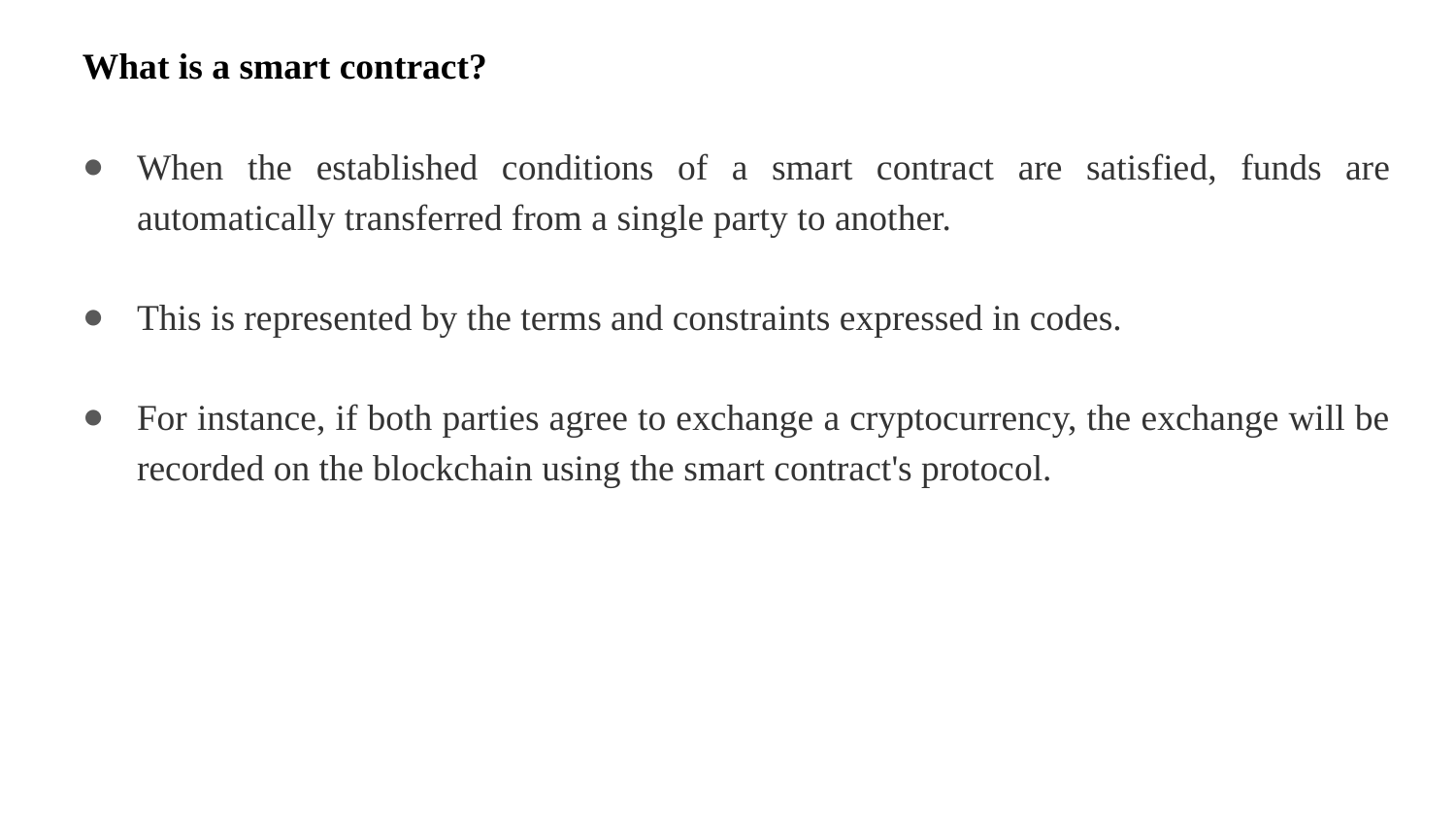

What is a smart contract?

When the established conditions of a smart contract are satisfied, funds are automatically transferred from a single party to another.

This is represented by the terms and constraints expressed in codes.

For instance, if both parties agree to exchange a cryptocurrency, the exchange will be recorded on the blockchain using the smart contract's protocol.